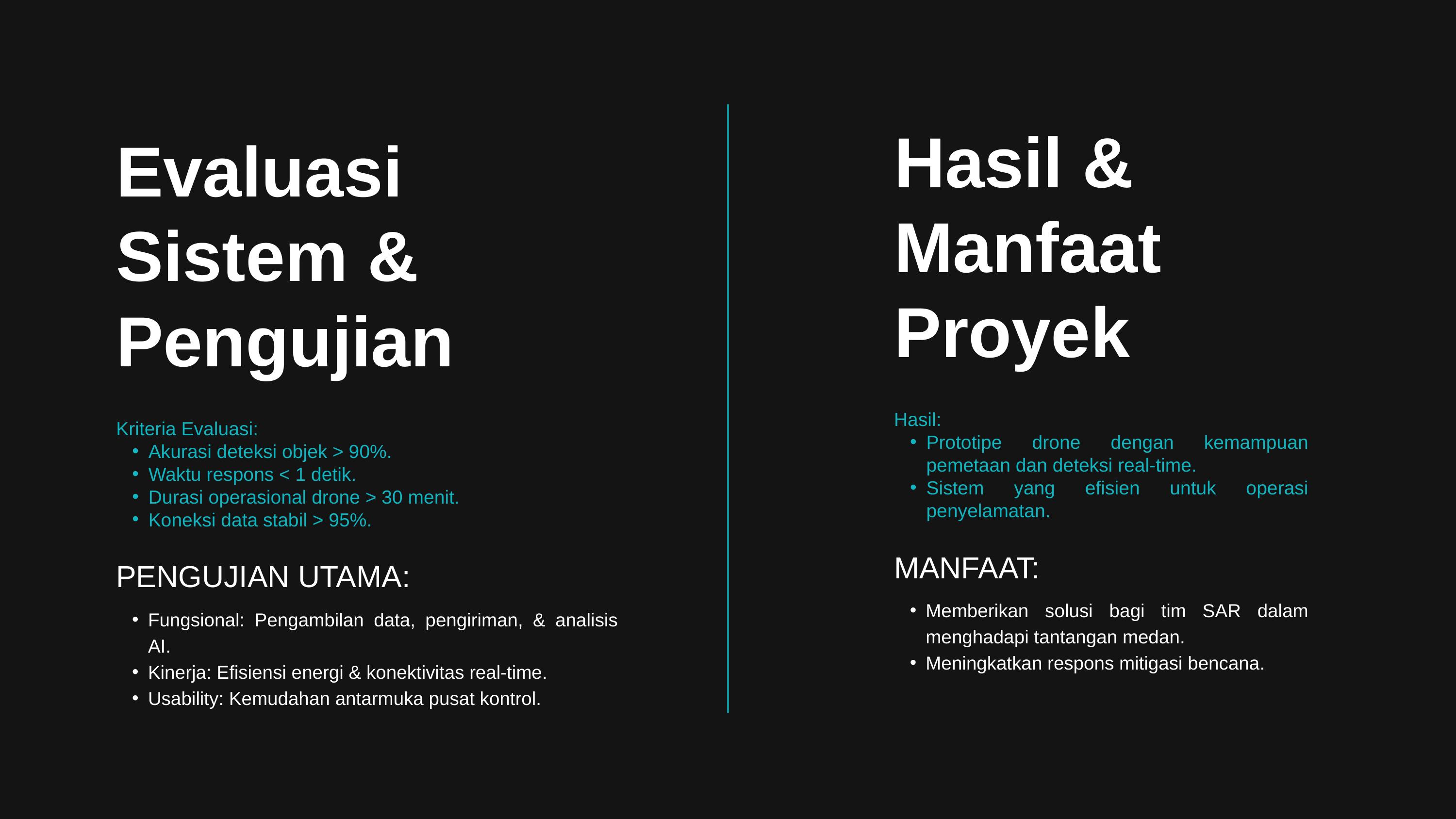

Hasil & Manfaat Proyek
Hasil:
Prototipe drone dengan kemampuan pemetaan dan deteksi real-time.
Sistem yang efisien untuk operasi penyelamatan.

Evaluasi Sistem & Pengujian
Kriteria Evaluasi:
Akurasi deteksi objek > 90%.
Waktu respons < 1 detik.
Durasi operasional drone > 30 menit.
Koneksi data stabil > 95%.

MANFAAT:
Memberikan solusi bagi tim SAR dalam menghadapi tantangan medan.
Meningkatkan respons mitigasi bencana.

PENGUJIAN UTAMA:
Fungsional: Pengambilan data, pengiriman, & analisis AI.
Kinerja: Efisiensi energi & konektivitas real-time.
Usability: Kemudahan antarmuka pusat kontrol.